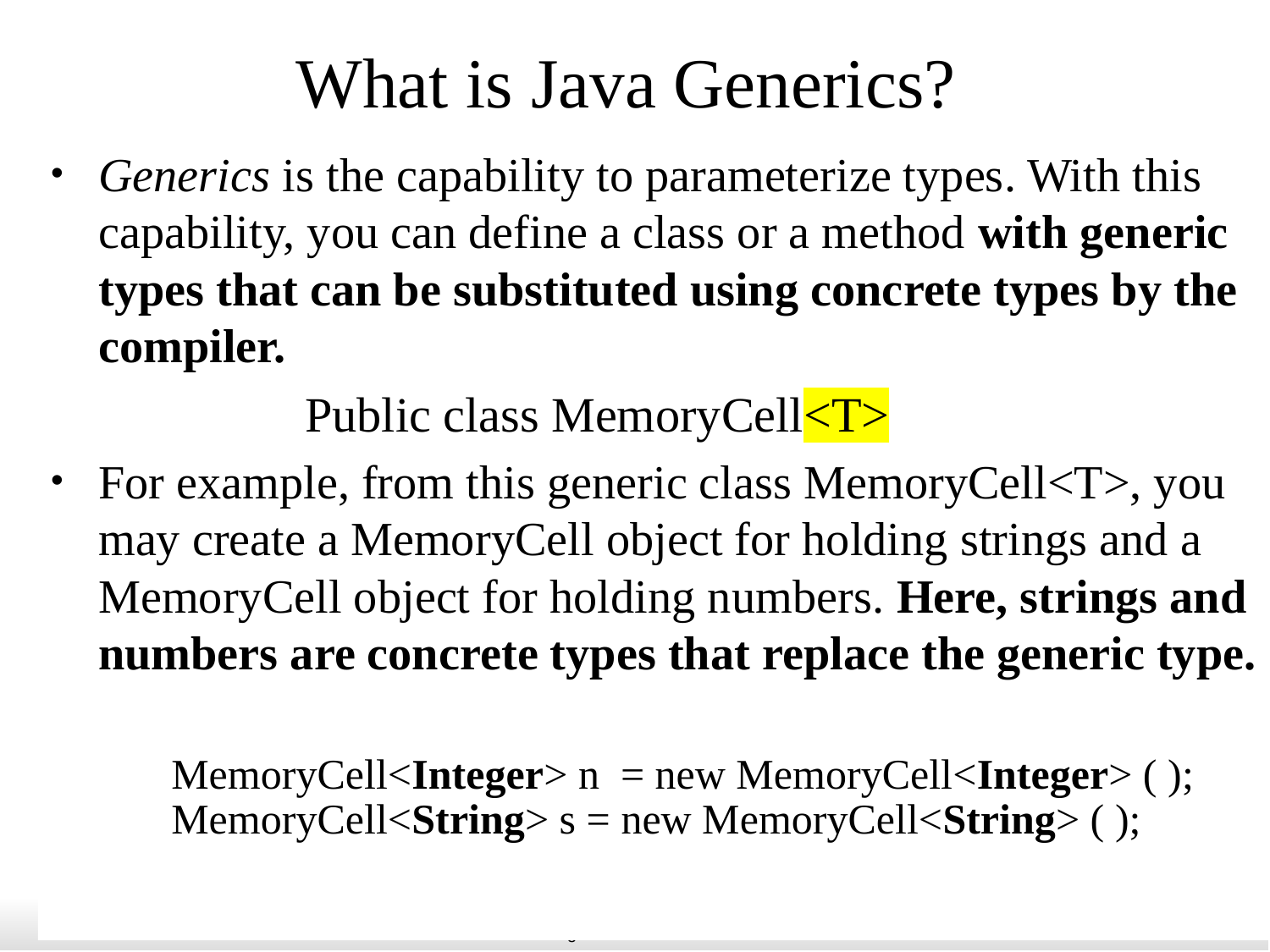

# What is Java Generics?
Generics is the capability to parameterize types. With this capability, you can define a class or a method with generic types that can be substituted using concrete types by the compiler.
		Public class MemoryCell<T>
For example, from this generic class MemoryCell<T>, you may create a MemoryCell object for holding strings and a MemoryCell object for holding numbers. Here, strings and numbers are concrete types that replace the generic type.

MemoryCell<Integer> n  = new MemoryCell<Integer> ( );
MemoryCell<String> s = new MemoryCell<String> ( );
3